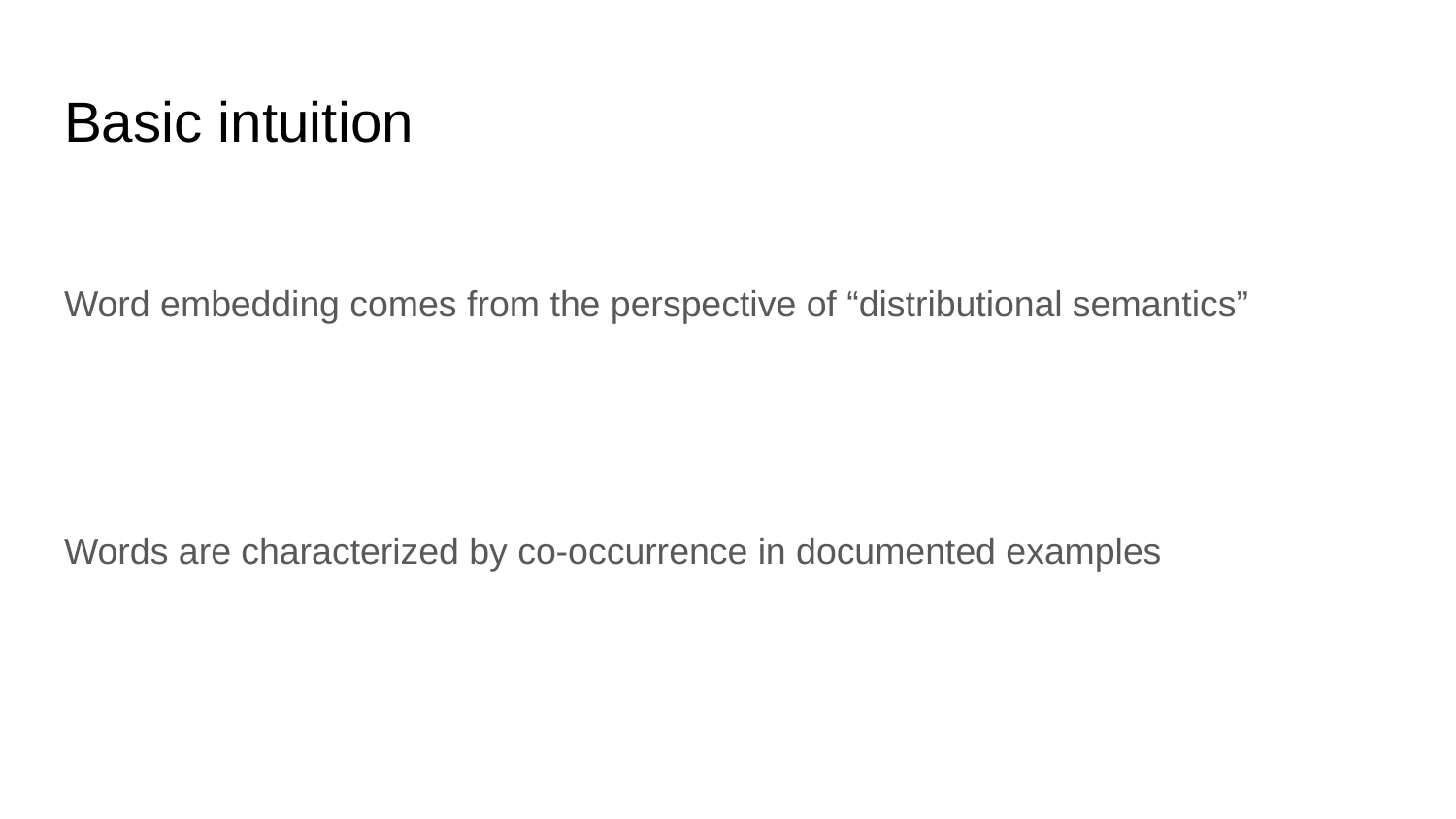

# Basic intuition

Word embedding comes from the perspective of “distributional semantics”

Words are characterized by co-occurrence in documented examples